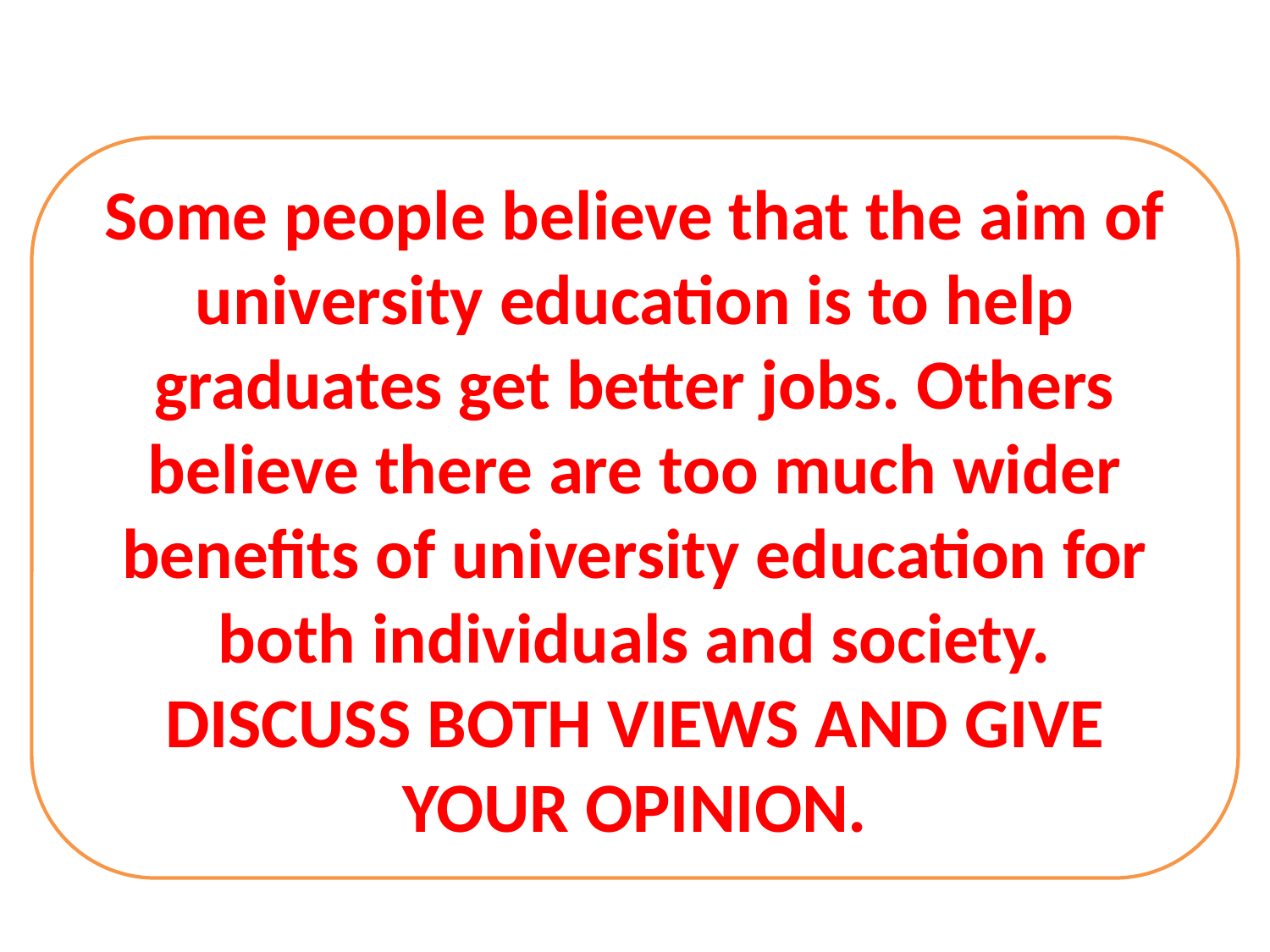

#
Some people believe that the aim of university education is to help graduates get better jobs. Others believe there are too much wider benefits of university education for both individuals and society.
DISCUSS BOTH VIEWS AND GIVE YOUR OPINION.